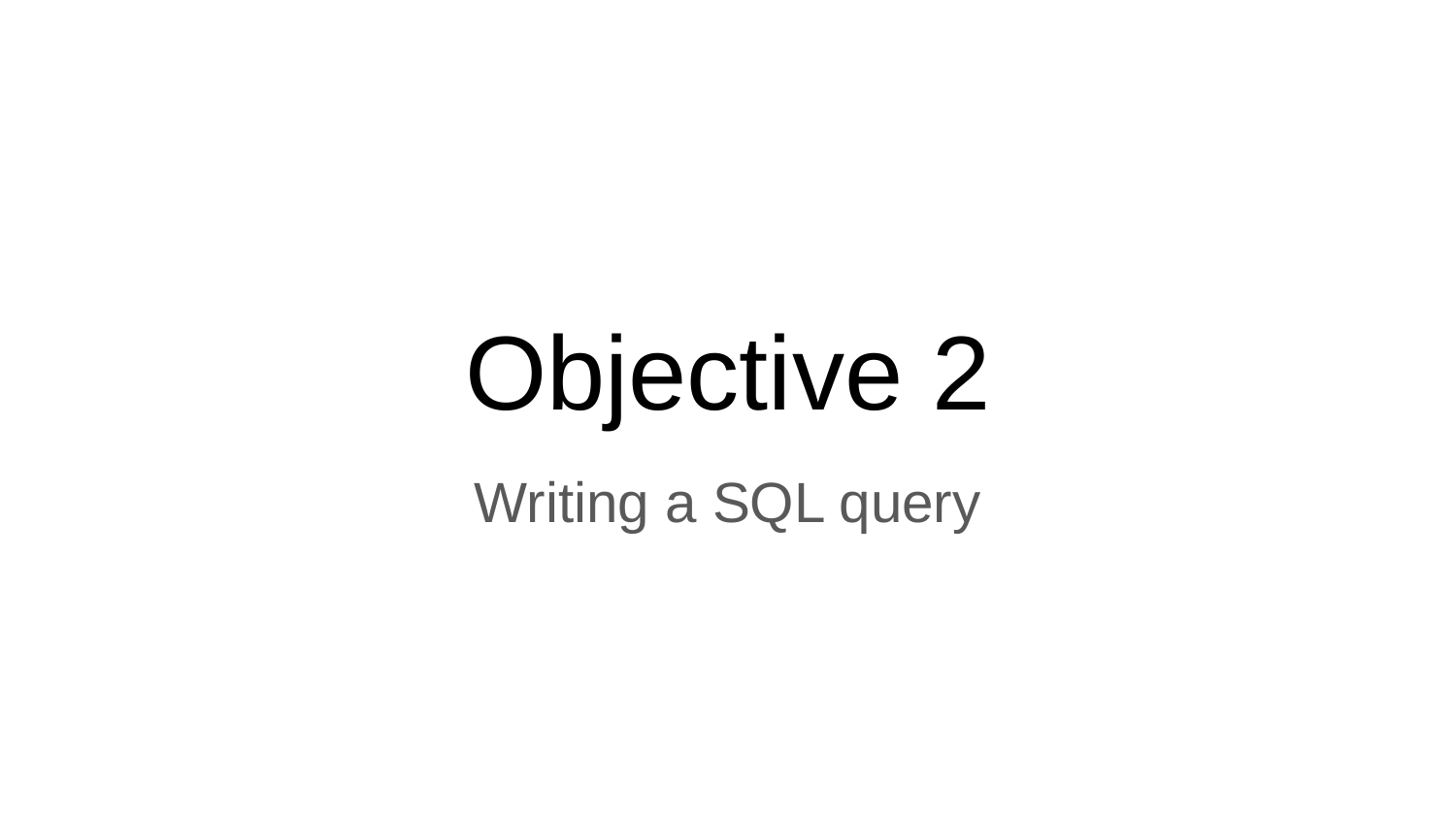

# Objective 2
Writing a SQL query